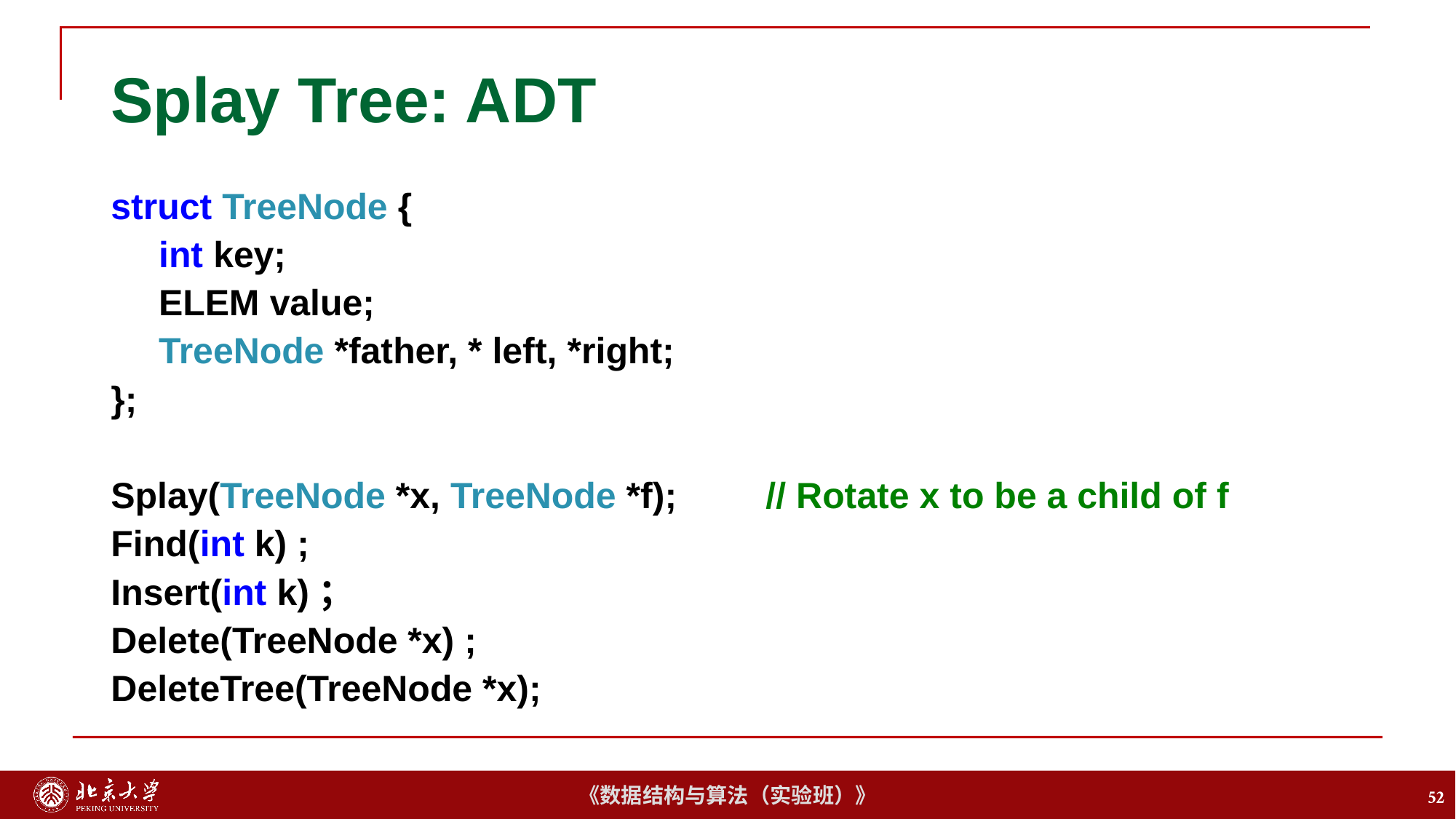

# Splay Tree: ADT
struct TreeNode {
int key;
ELEM value;
TreeNode *father, * left, *right;
};

Splay(TreeNode *x, TreeNode *f);	// Rotate x to be a child of f
Find(int k) ;
Insert(int k)；
Delete(TreeNode *x) ;
DeleteTree(TreeNode *x);
52